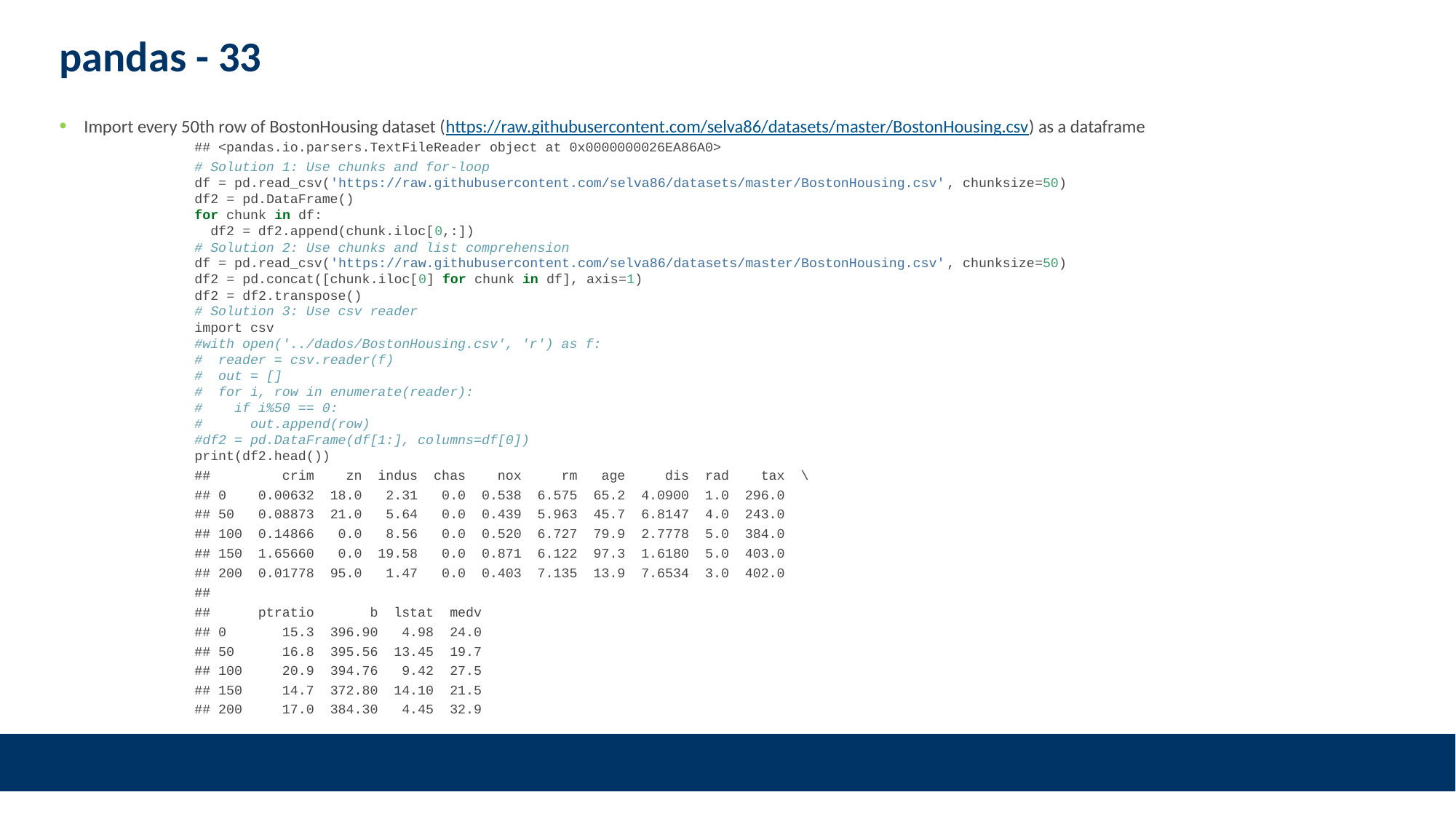

# pandas - 33
Import every 50th row of BostonHousing dataset (https://raw.githubusercontent.com/selva86/datasets/master/BostonHousing.csv) as a dataframe
## <pandas.io.parsers.TextFileReader object at 0x0000000026EA86A0>
# Solution 1: Use chunks and for-loop df = pd.read_csv('https://raw.githubusercontent.com/selva86/datasets/master/BostonHousing.csv', chunksize=50) df2 = pd.DataFrame() for chunk in df: df2 = df2.append(chunk.iloc[0,:]) # Solution 2: Use chunks and list comprehension df = pd.read_csv('https://raw.githubusercontent.com/selva86/datasets/master/BostonHousing.csv', chunksize=50) df2 = pd.concat([chunk.iloc[0] for chunk in df], axis=1) df2 = df2.transpose() # Solution 3: Use csv reader import csv #with open('../dados/BostonHousing.csv', 'r') as f: #  reader = csv.reader(f) #  out = [] #  for i, row in enumerate(reader): #    if i%50 == 0: #      out.append(row) #df2 = pd.DataFrame(df[1:], columns=df[0]) print(df2.head())
##         crim    zn  indus  chas    nox     rm   age     dis  rad    tax  \
## 0    0.00632  18.0   2.31   0.0  0.538  6.575  65.2  4.0900  1.0  296.0
## 50   0.08873  21.0   5.64   0.0  0.439  5.963  45.7  6.8147  4.0  243.0
## 100  0.14866   0.0   8.56   0.0  0.520  6.727  79.9  2.7778  5.0  384.0
## 150  1.65660   0.0  19.58   0.0  0.871  6.122  97.3  1.6180  5.0  403.0
## 200  0.01778  95.0   1.47   0.0  0.403  7.135  13.9  7.6534  3.0  402.0
##
##      ptratio       b  lstat  medv
## 0       15.3  396.90   4.98  24.0
## 50      16.8  395.56  13.45  19.7
## 100     20.9  394.76   9.42  27.5
## 150     14.7  372.80  14.10  21.5
## 200     17.0  384.30   4.45  32.9